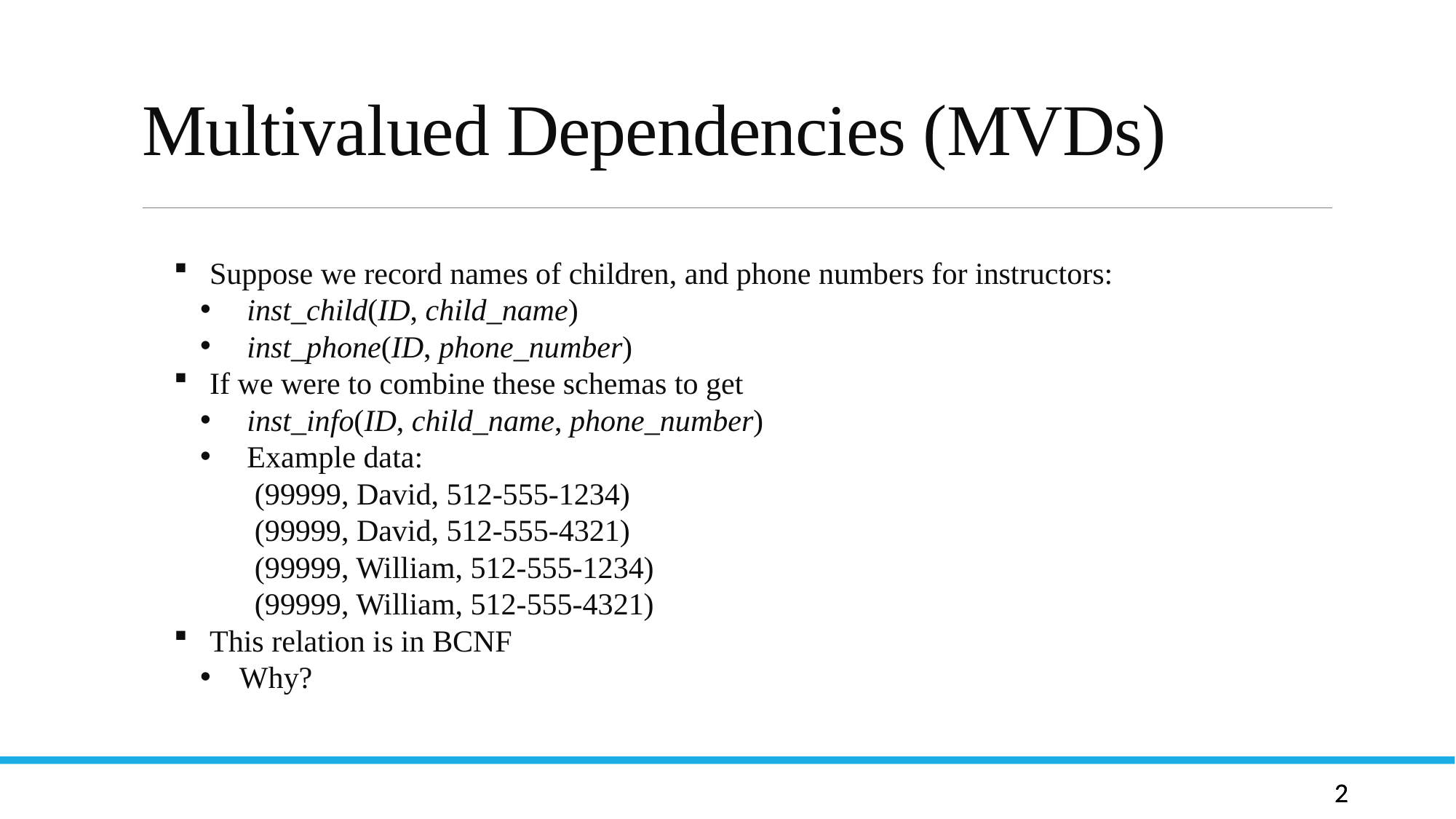

# Multivalued Dependencies (MVDs)

Let R be a relation schema and let R1 and R2 form a decomposition of R . That is R = R1  U R2
We say that the decomposition if there is no loss of information by replacing  R with the two relation schemas R1  U R2
Formally,
             ∏ R1 (r)     ∏ R2 (r) = r
And,  conversely a decomposition is lossy if
     r  ⊂  ∏ R1 (r)     ∏ R2 (r) = r

   Suppose we record names of children, and phone numbers for instructors:
   inst_child(ID, child_name)
   inst_phone(ID, phone_number)
   If we were to combine these schemas to get
   inst_info(ID, child_name, phone_number)
   Example data:
    (99999, David, 512-555-1234)
    (99999, David, 512-555-4321)
    (99999, William, 512-555-1234)
    (99999, William, 512-555-4321)
   This relation is in BCNF
  Why?